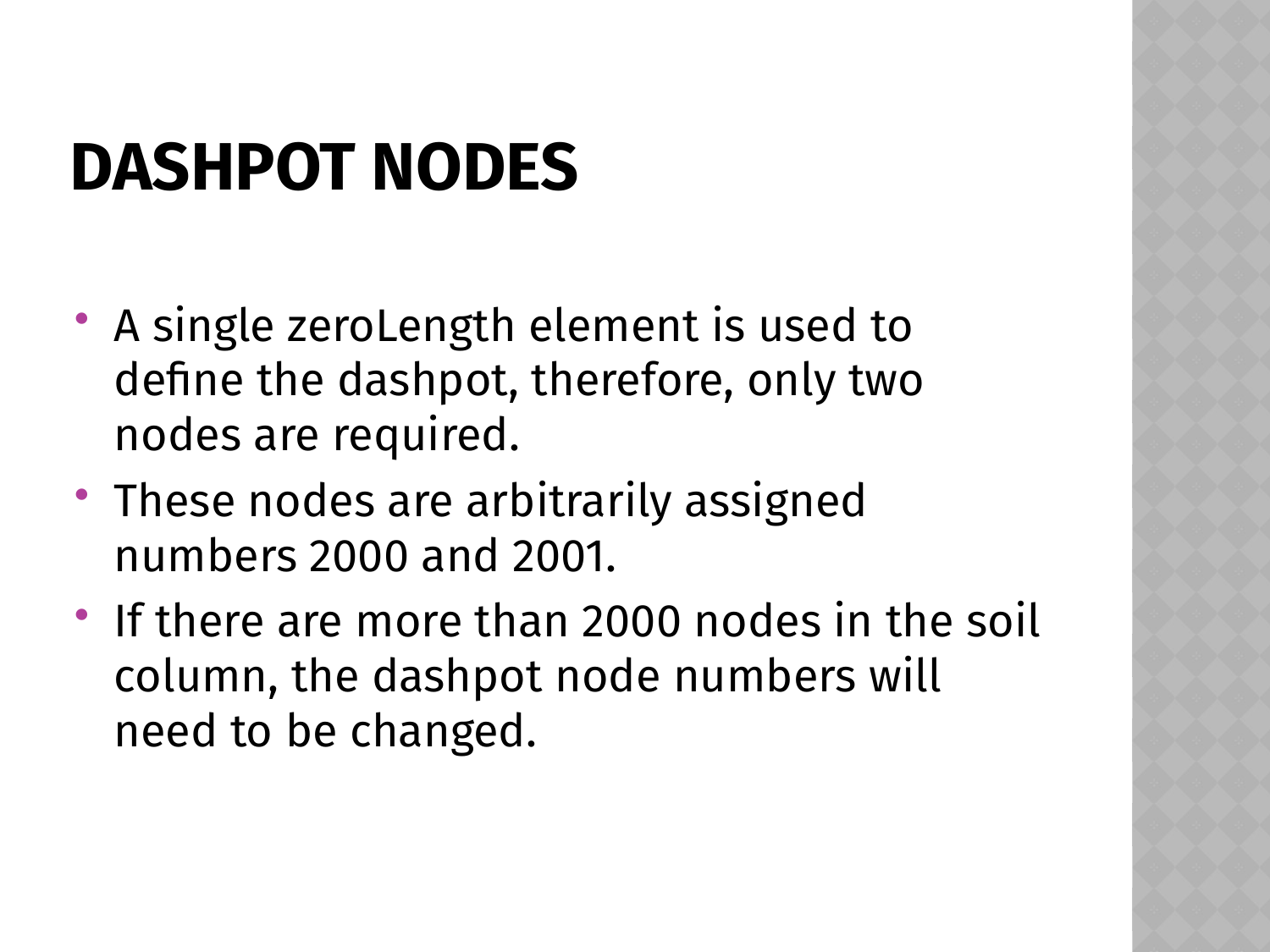

# Dashpot Nodes

A single zeroLength element is used to define the dashpot, therefore, only two nodes are required.
These nodes are arbitrarily assigned numbers 2000 and 2001.
If there are more than 2000 nodes in the soil column, the dashpot node numbers will need to be changed.